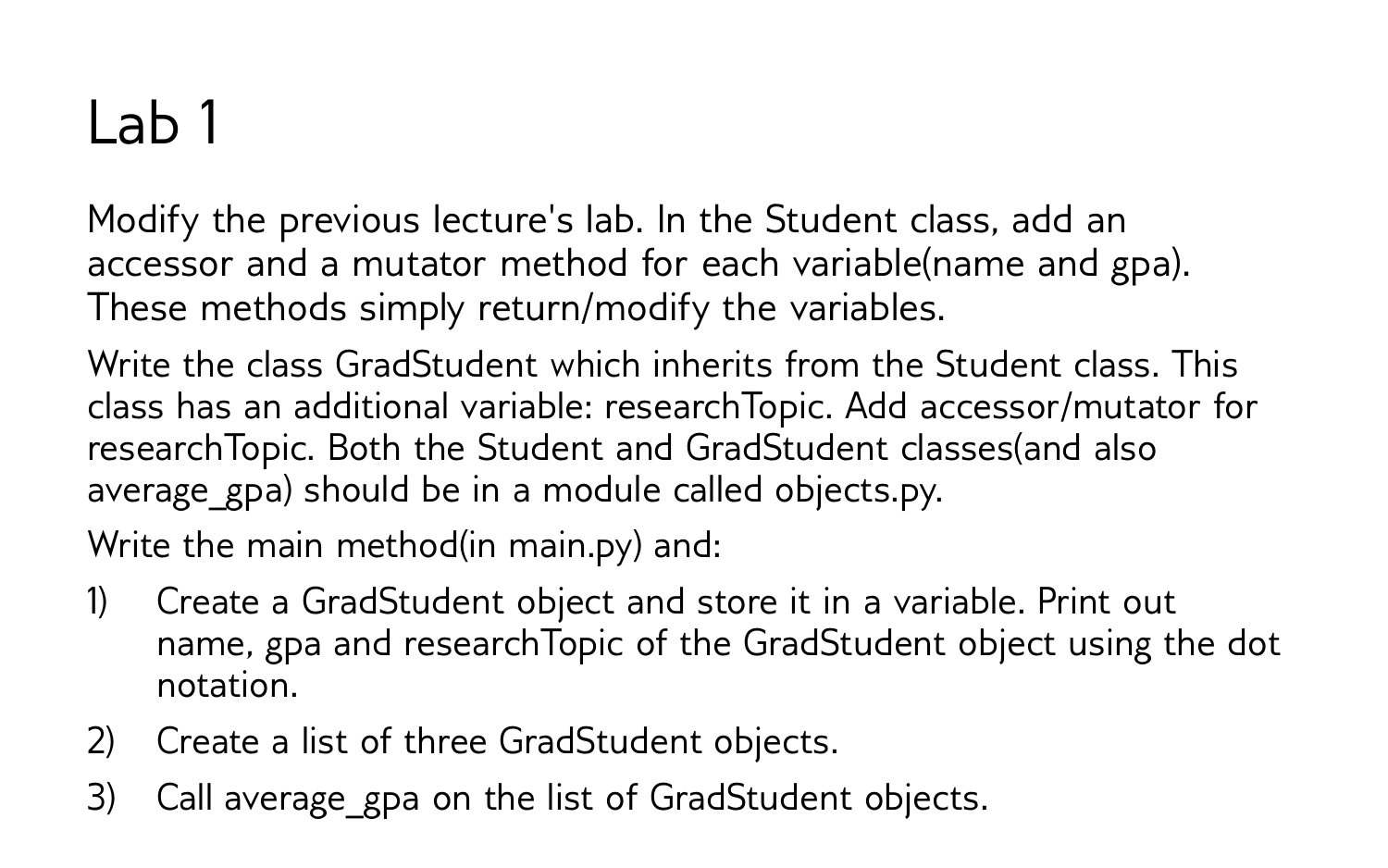

# Lab 1
Modify the previous lecture's lab. In the Student class, add an accessor and a mutator method for each variable(name and gpa). These methods simply return/modify the variables.
Write the class GradStudent which inherits from the Student class. This class has an additional variable: researchTopic. Add accessor/mutator for researchTopic. Both the Student and GradStudent classes(and also average_gpa) should be in a module called objects.py.
Write the main method(in main.py) and:
Create a GradStudent object and store it in a variable. Print out name, gpa and researchTopic of the GradStudent object using the dot notation.
Create a list of three GradStudent objects.
Call average_gpa on the list of GradStudent objects.